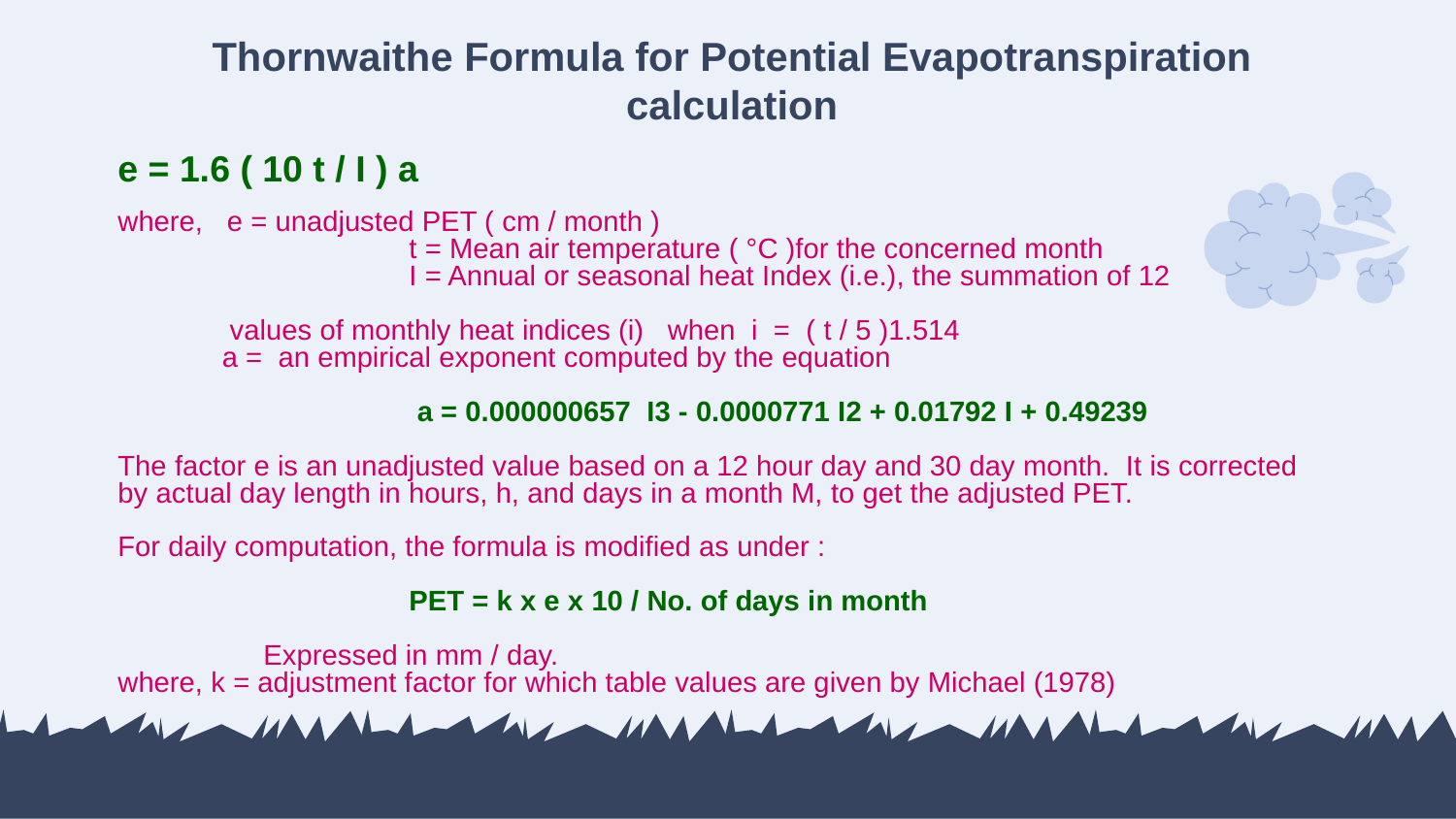

# Thornwaithe Formula for Potential Evapotranspiration calculation
e = 1.6 ( 10 t / I ) a

where,   e = unadjusted PET ( cm / month )
     	 	t = Mean air temperature ( °C )for the concerned month
     		I = Annual or seasonal heat Index (i.e.), the summation of 12
              values of monthly heat indices (i)   when  i  =  ( t / 5 )1.514
             a =  an empirical exponent computed by the equation

    		 a = 0.000000657  I3 - 0.0000771 I2 + 0.01792 I + 0.49239

The factor e is an unadjusted value based on a 12 hour day and 30 day month.  It is corrected by actual day length in hours, h, and days in a month M, to get the adjusted PET.

For daily computation, the formula is modified as under :

		PET = k x e x 10 / No. of days in month

	Expressed in mm / day.
where, k = adjustment factor for which table values are given by Michael (1978)